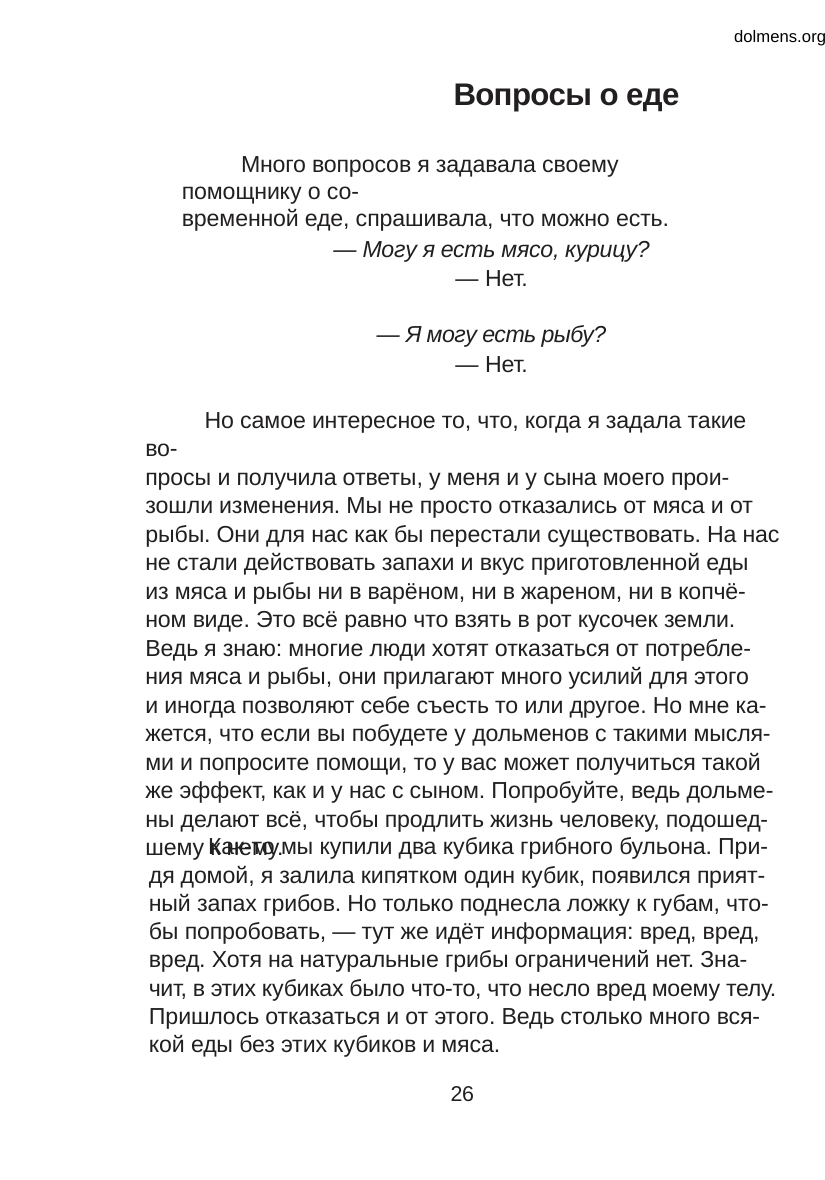

dolmens.org

Вопросы о еде

Много вопросов я задавала своему помощнику о со-
временной еде, спрашивала, что можно есть.

— Могу я есть мясо, курицу?

— Нет.

— Я могу есть рыбу?

— Нет.

Но самое интересное то, что, когда я задала такие во-
просы и получила ответы, у меня и у сына моего прои-
зошли изменения. Мы не просто отказались от мяса и от
рыбы. Они для нас как бы перестали существовать. На нас
не стали действовать запахи и вкус приготовленной еды
из мяса и рыбы ни в варёном, ни в жареном, ни в копчё-
ном виде. Это всё равно что взять в рот кусочек земли.
Ведь я знаю: многие люди хотят отказаться от потребле-
ния мяса и рыбы, они прилагают много усилий для этого
и иногда позволяют себе съесть то или другое. Но мне ка-
жется, что если вы побудете у дольменов с такими мысля-
ми и попросите помощи, то у вас может получиться такой
же эффект, как и у нас с сыном. Попробуйте, ведь дольме-
ны делают всё, чтобы продлить жизнь человеку, подошед-
шему к нему.

Как-то мы купили два кубика грибного бульона. При-
дя домой, я залила кипятком один кубик, появился прият-
ный запах грибов. Но только поднесла ложку к губам, что-
бы попробовать, — тут же идёт информация: вред, вред,
вред. Хотя на натуральные грибы ограничений нет. Зна-
чит, в этих кубиках было что-то, что несло вред моему телу.
Пришлось отказаться и от этого. Ведь столько много вся-
кой еды без этих кубиков и мяса.

26